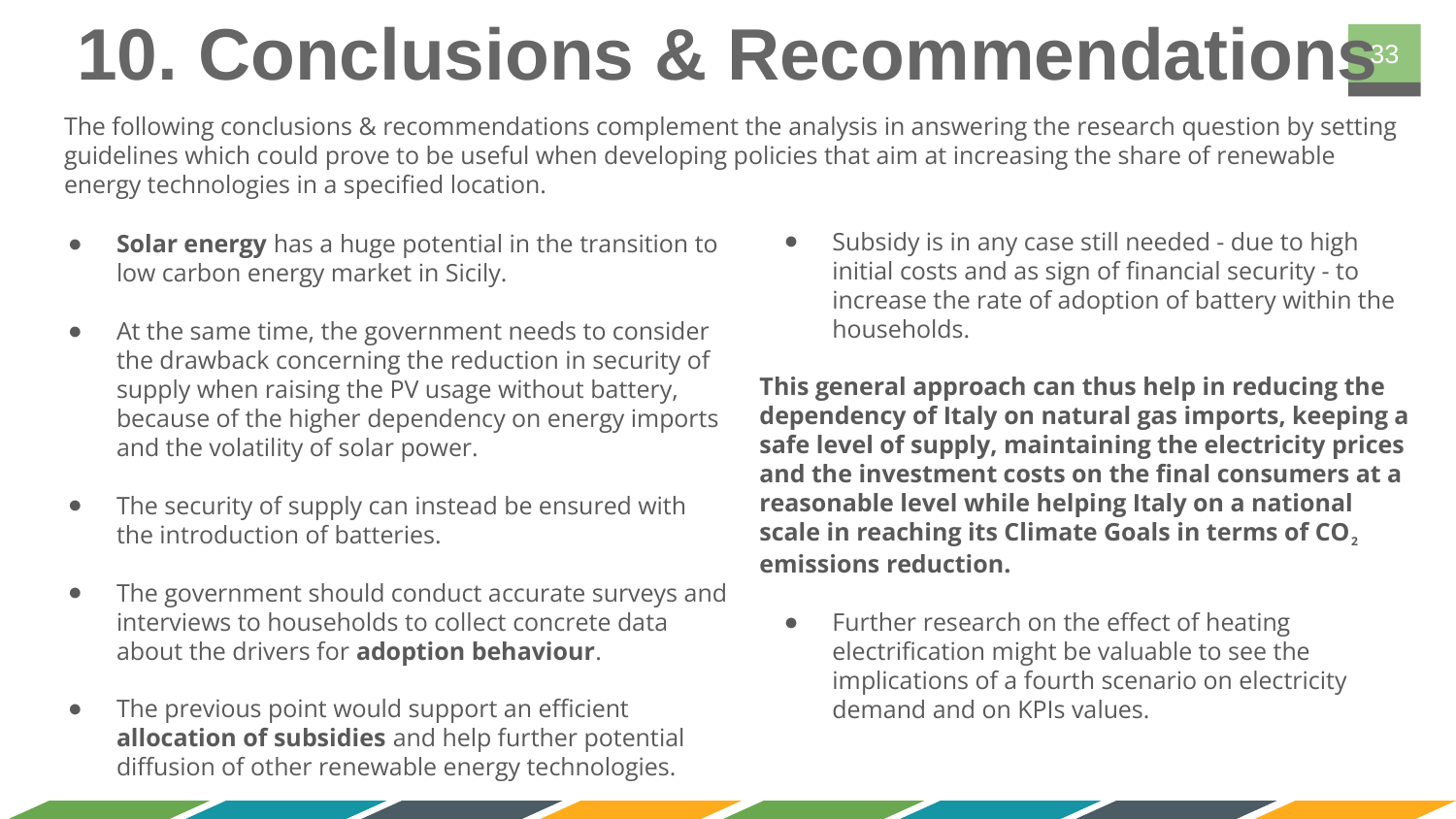

# 10. Conclusions & Recommendations
33
The following conclusions & recommendations complement the analysis in answering the research question by setting guidelines which could prove to be useful when developing policies that aim at increasing the share of renewable energy technologies in a specified location.

Subsidy is in any case still needed - due to high initial costs and as sign of financial security - to increase the rate of adoption of battery within the households.

This general approach can thus help in reducing the dependency of Italy on natural gas imports, keeping a safe level of supply, maintaining the electricity prices and the investment costs on the final consumers at a reasonable level while helping Italy on a national scale in reaching its Climate Goals in terms of CO2 emissions reduction.

Further research on the effect of heating electrification might be valuable to see the implications of a fourth scenario on electricity demand and on KPIs values.

Solar energy has a huge potential in the transition to low carbon energy market in Sicily.

At the same time, the government needs to consider the drawback concerning the reduction in security of supply when raising the PV usage without battery, because of the higher dependency on energy imports and the volatility of solar power.

The security of supply can instead be ensured with the introduction of batteries.

The government should conduct accurate surveys and interviews to households to collect concrete data about the drivers for adoption behaviour.

The previous point would support an efficient allocation of subsidies and help further potential diffusion of other renewable energy technologies.